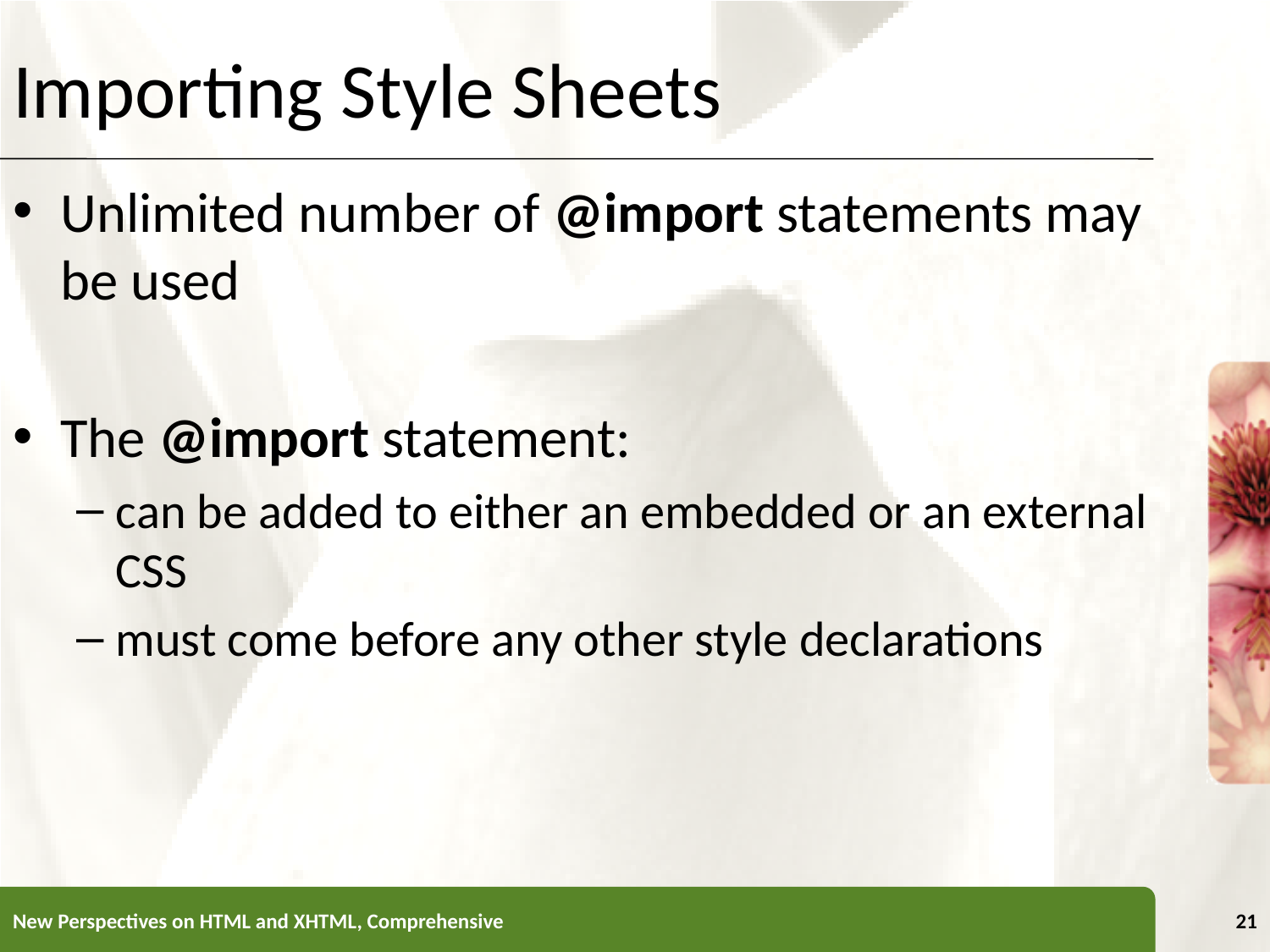

Importing Style Sheets
Unlimited number of @import statements may be used

The @import statement:
can be added to either an embedded or an external CSS
must come before any other style declarations
New Perspectives on HTML and XHTML, Comprehensive
21